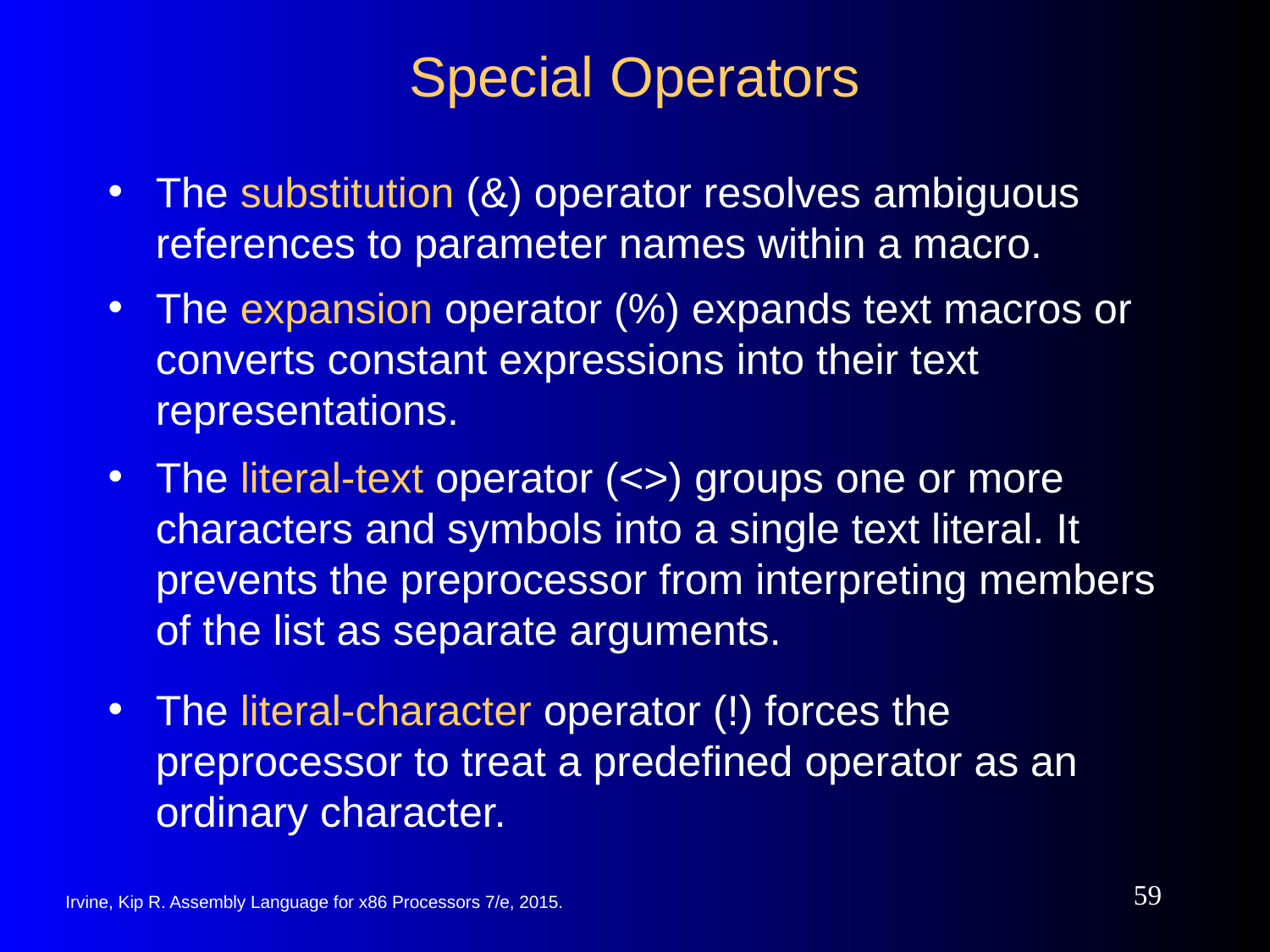

# Special Operators
The substitution (&) operator resolves ambiguous references to parameter names within a macro.
The expansion operator (%) expands text macros or converts constant expressions into their text representations.
The literal-text operator (<>) groups one or more characters and symbols into a single text literal. It prevents the preprocessor from interpreting members of the list as separate arguments.
The literal-character operator (!) forces the preprocessor to treat a predefined operator as an ordinary character.
59
Irvine, Kip R. Assembly Language for x86 Processors 7/e, 2015.